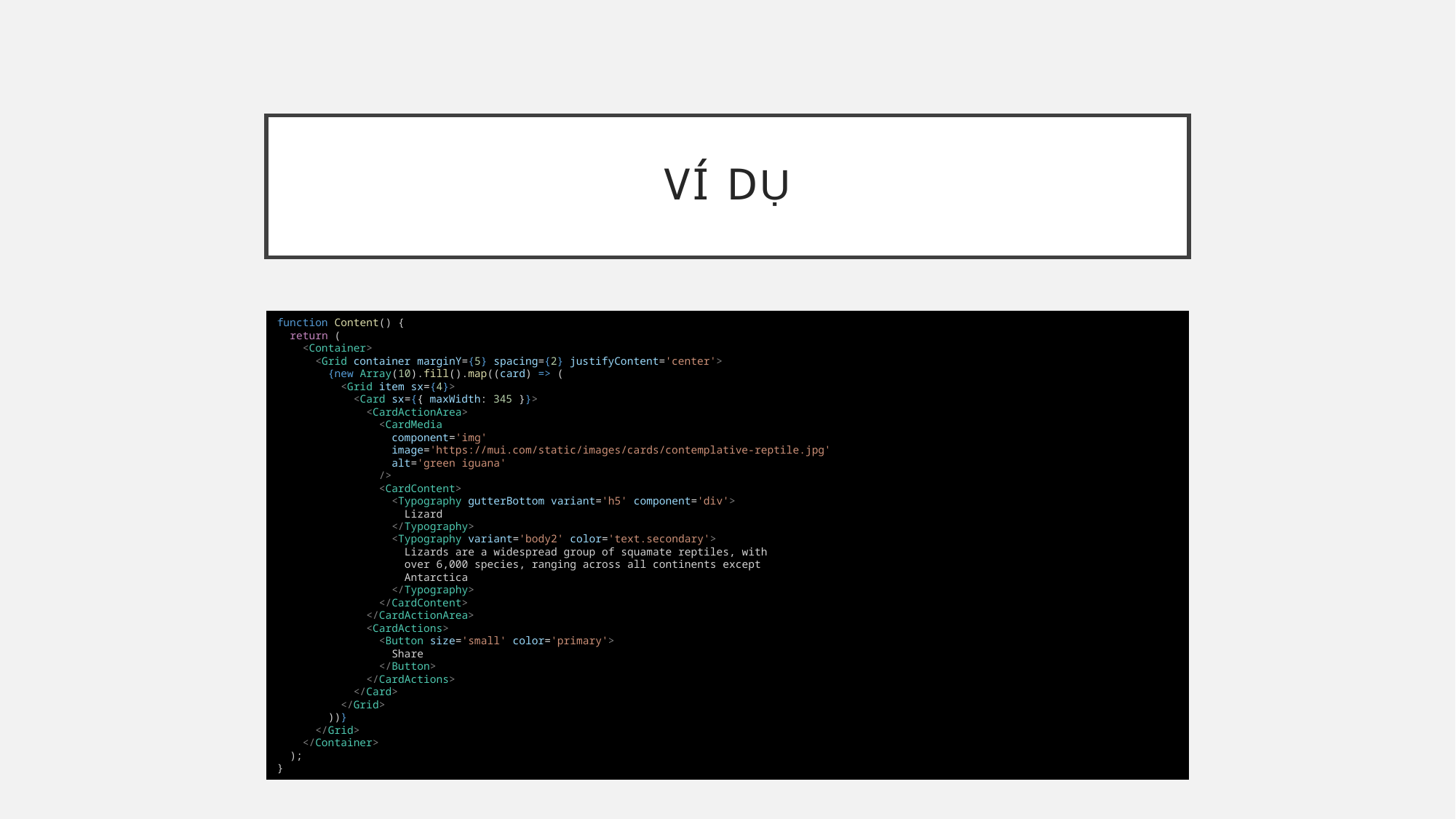

# Ví dụ
function Content() {
  return (
    <Container>
      <Grid container marginY={5} spacing={2} justifyContent='center'>
        {new Array(10).fill().map((card) => (
          <Grid item sx={4}>
            <Card sx={{ maxWidth: 345 }}>
              <CardActionArea>
                <CardMedia
                  component='img'
                  image='https://mui.com/static/images/cards/contemplative-reptile.jpg'
                  alt='green iguana'
                />
                <CardContent>
                  <Typography gutterBottom variant='h5' component='div'>
                    Lizard
                  </Typography>
                  <Typography variant='body2' color='text.secondary'>
                    Lizards are a widespread group of squamate reptiles, with
                    over 6,000 species, ranging across all continents except
                    Antarctica
                  </Typography>
                </CardContent>
              </CardActionArea>
              <CardActions>
                <Button size='small' color='primary'>
                  Share
                </Button>
              </CardActions>
            </Card>
          </Grid>
        ))}
      </Grid>
    </Container>
  );
}